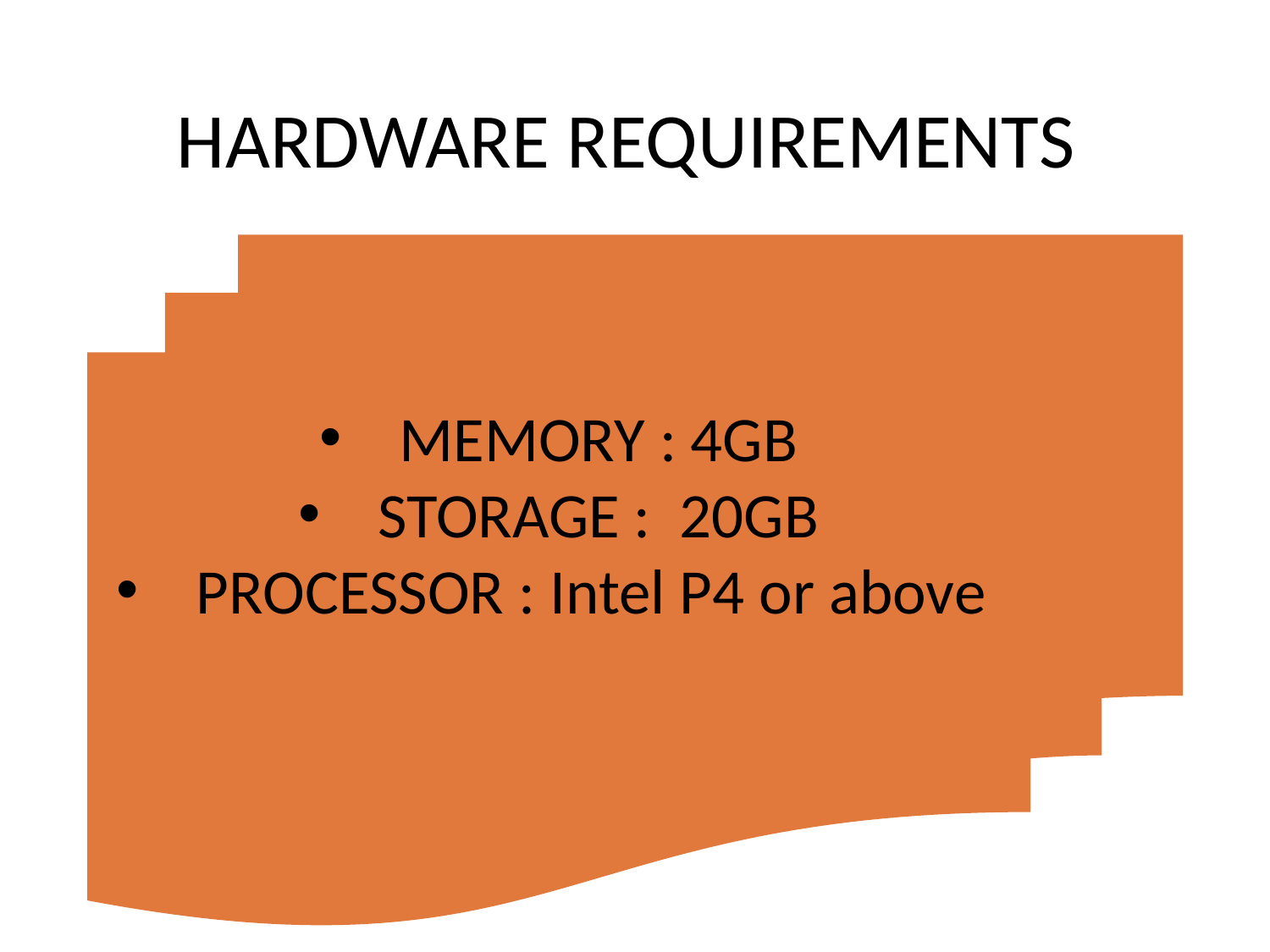

# HARDWARE REQUIREMENTS

MEMORY : 4GB
STORAGE :  20GB
PROCESSOR : Intel P4 or above